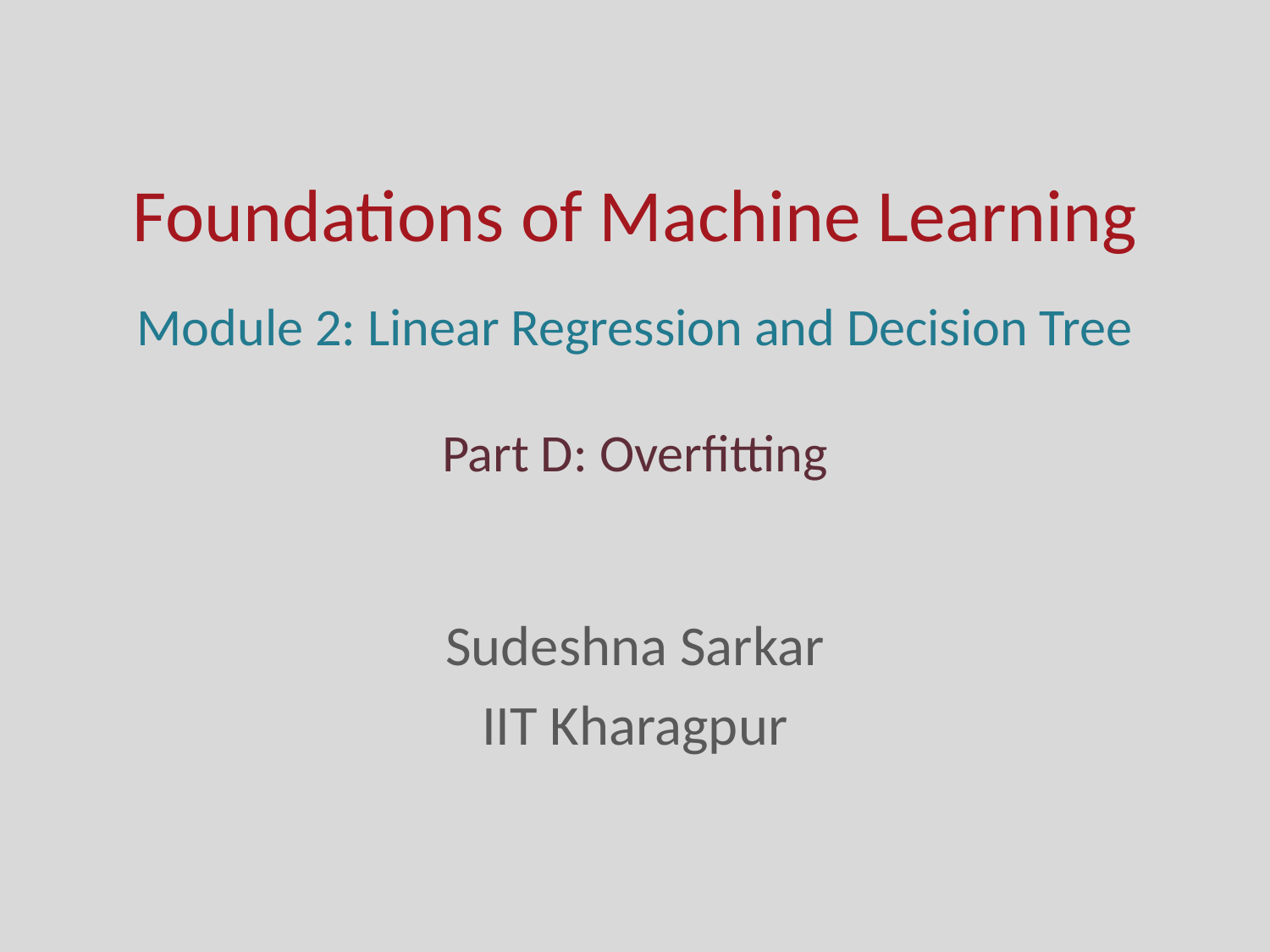

# Foundations of Machine Learning
Module 2: Linear Regression and Decision Tree

Part D: Overfitting
Sudeshna Sarkar
IIT Kharagpur